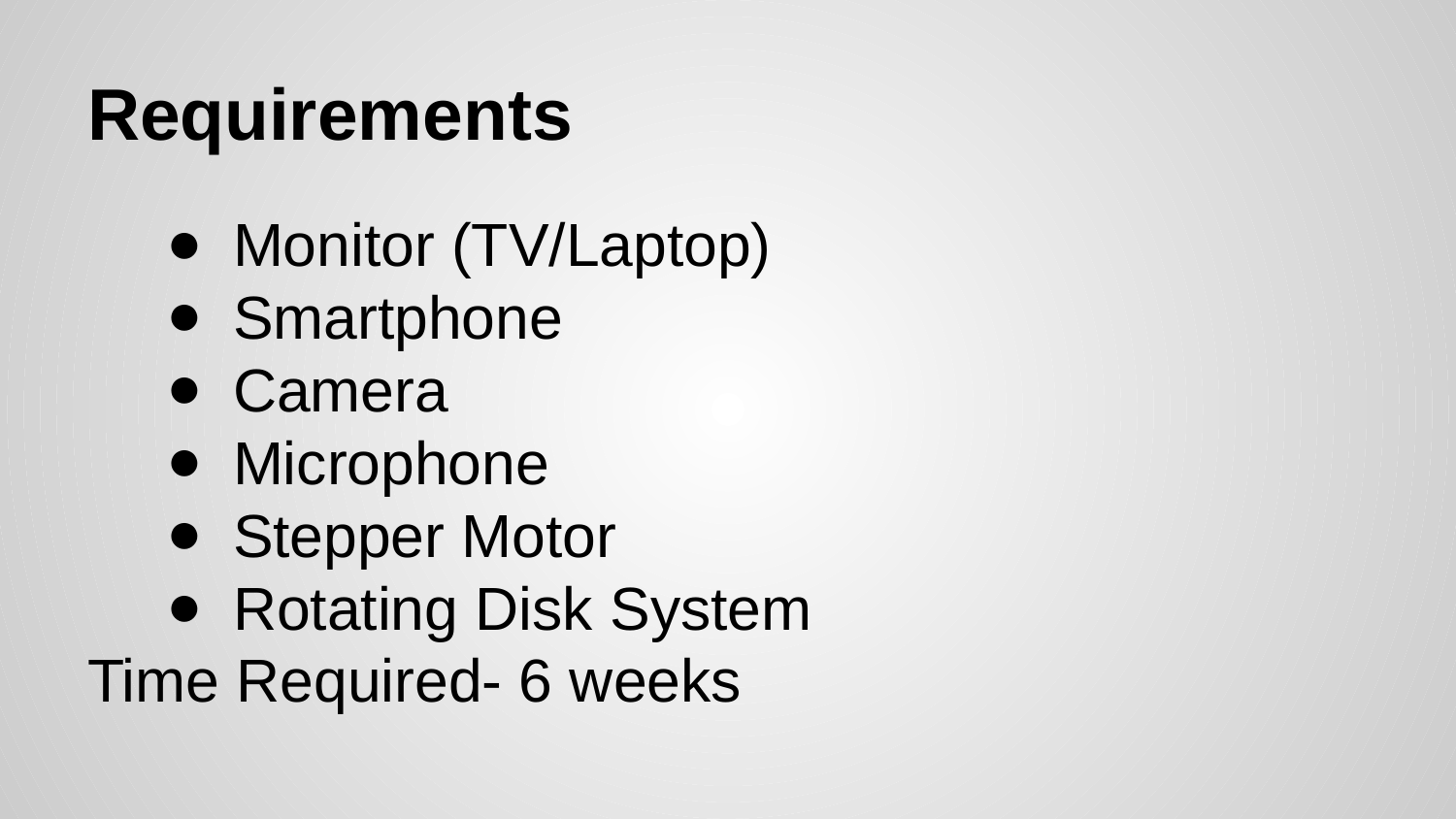

# Requirements
Monitor (TV/Laptop)
Smartphone
Camera
Microphone
Stepper Motor
Rotating Disk System
Time Required- 6 weeks